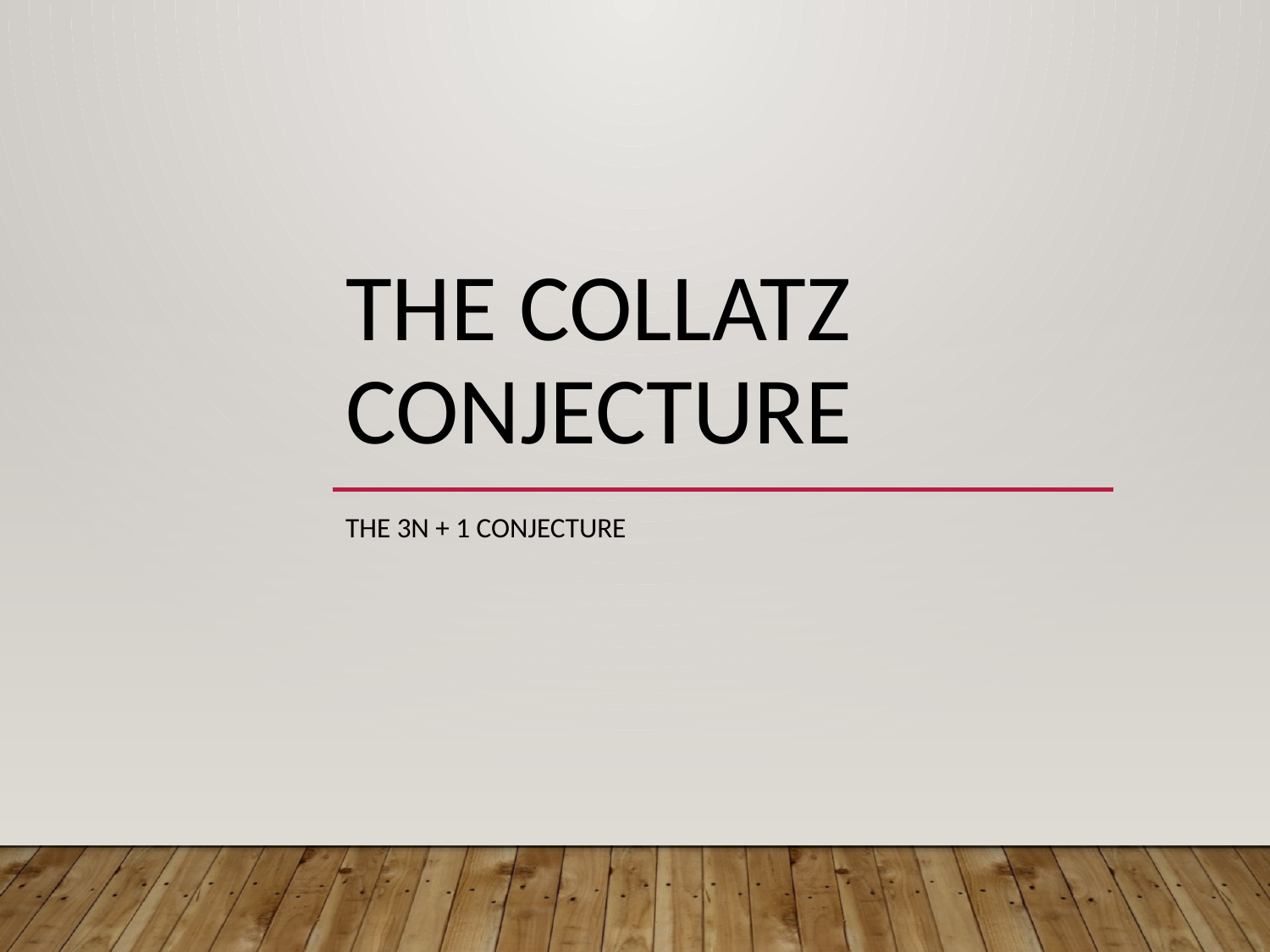

# The collatz Conjecture
The 3n + 1 Conjecture